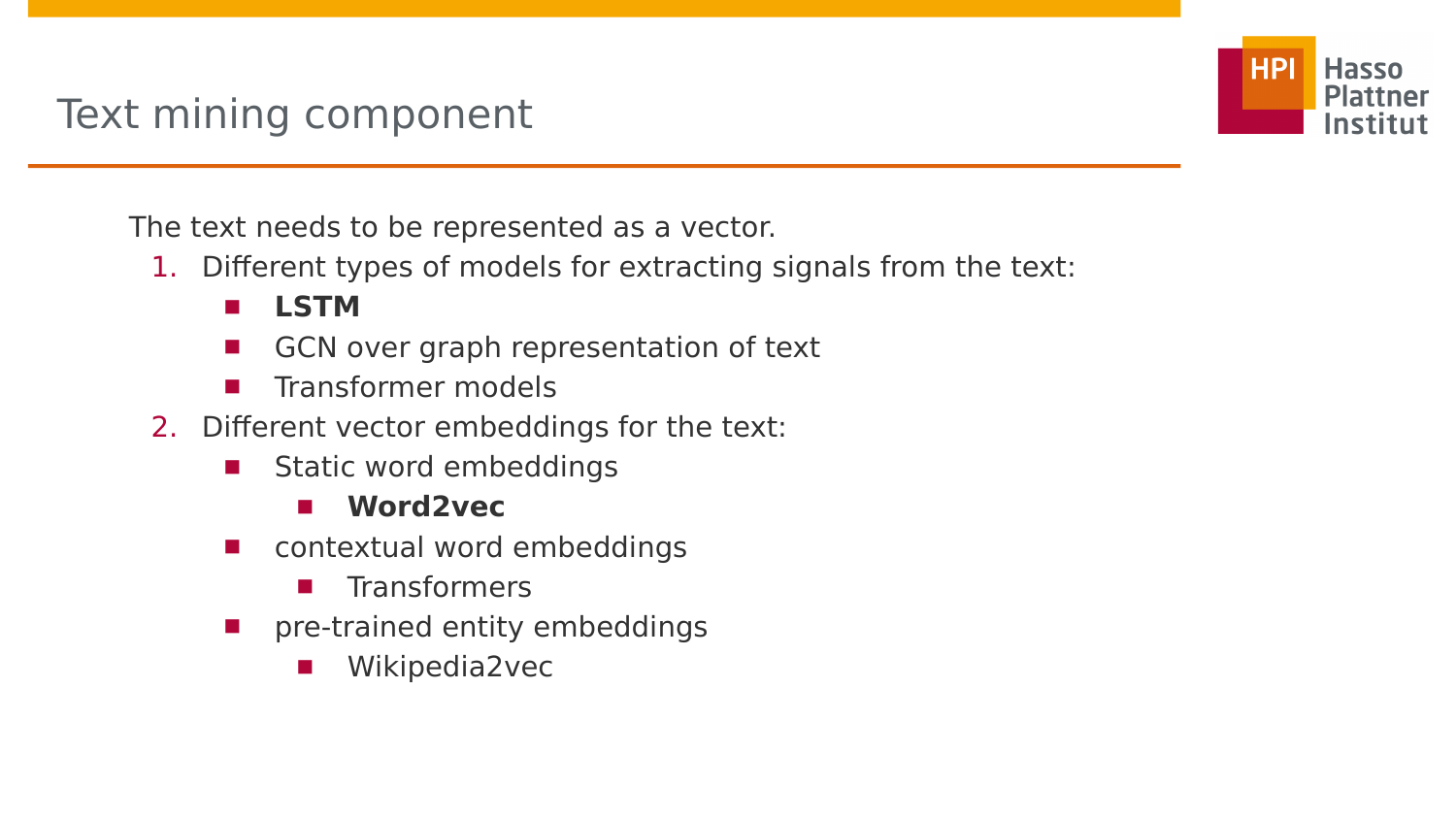

# Text mining component
The text needs to be represented as a vector.
Different types of models for extracting signals from the text:
LSTM
GCN over graph representation of text
Transformer models
Different vector embeddings for the text:
Static word embeddings
Word2vec
contextual word embeddings
Transformers
pre-trained entity embeddings
Wikipedia2vec